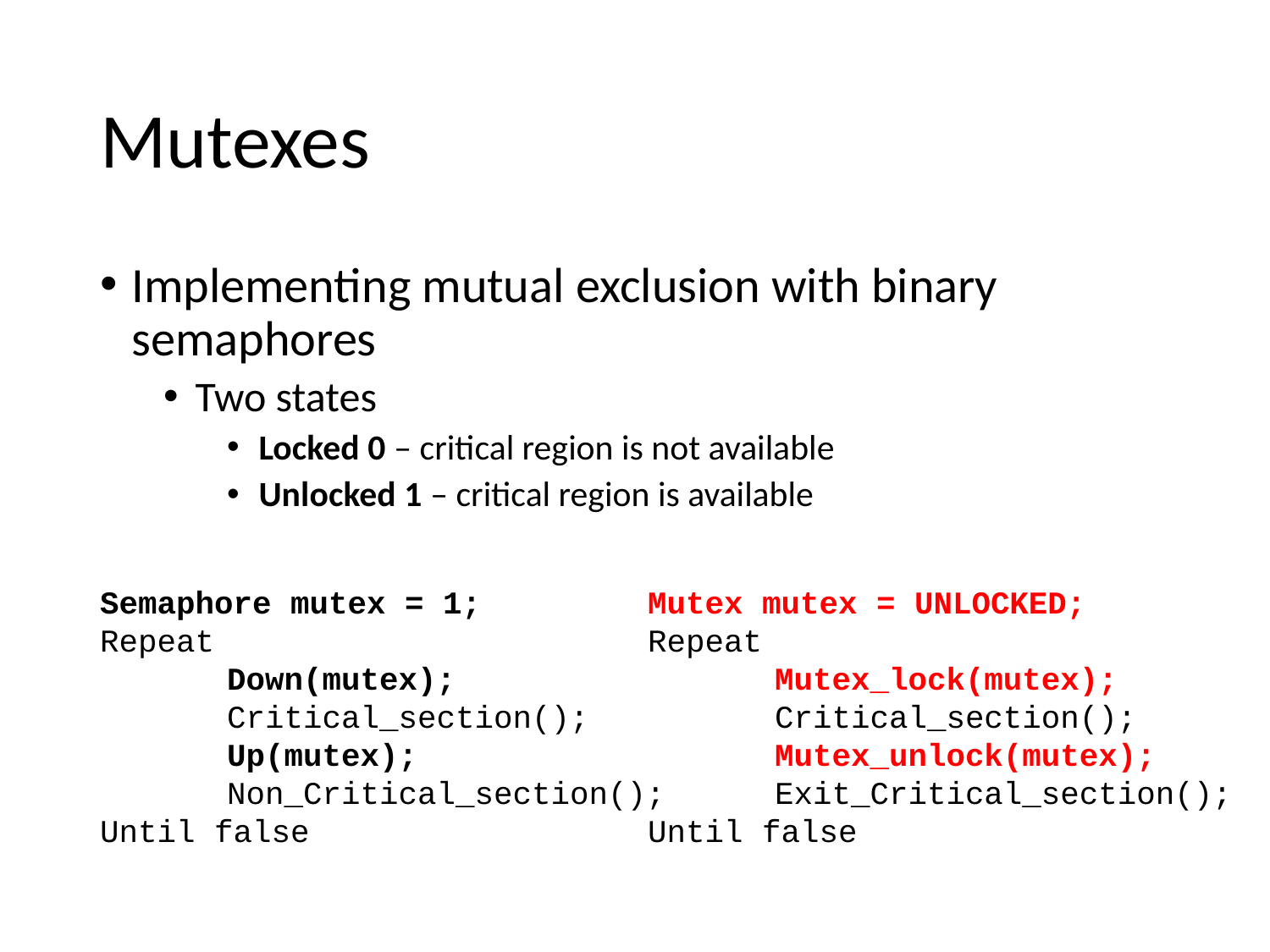

# Mutexes
Implementing mutual exclusion with binary semaphores
Two states
Locked 0 – critical region is not available
Unlocked 1 – critical region is available

Semaphore mutex = 1;
Repeat
	Down(mutex);
	Critical_section();
	Up(mutex);
	Non_Critical_section();
Until false
Mutex mutex = UNLOCKED;
Repeat
	Mutex_lock(mutex);
	Critical_section();
	Mutex_unlock(mutex);
	Exit_Critical_section();
Until false